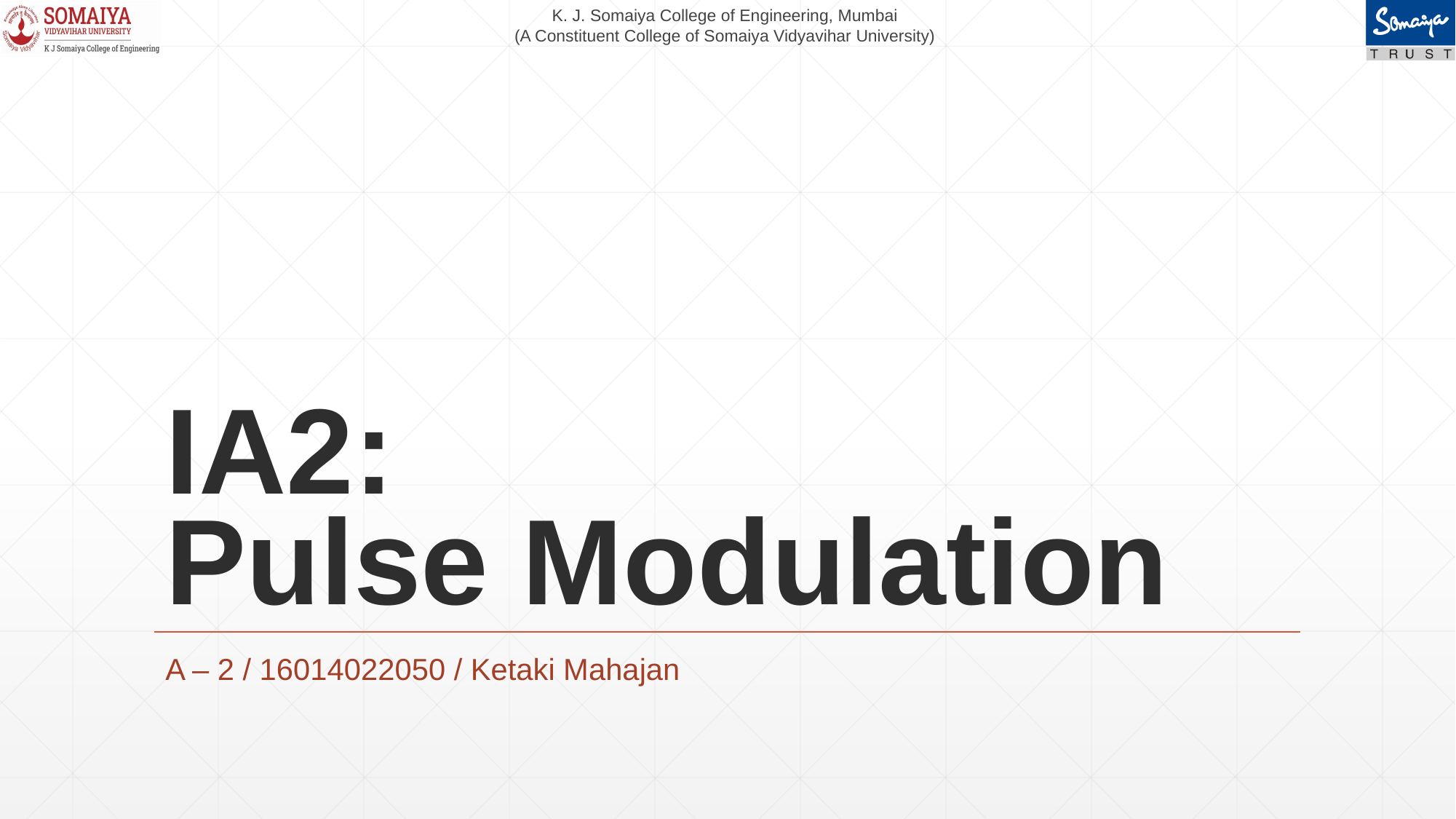

# IA2: Pulse Modulation
A – 2 / 16014022050 / Ketaki Mahajan